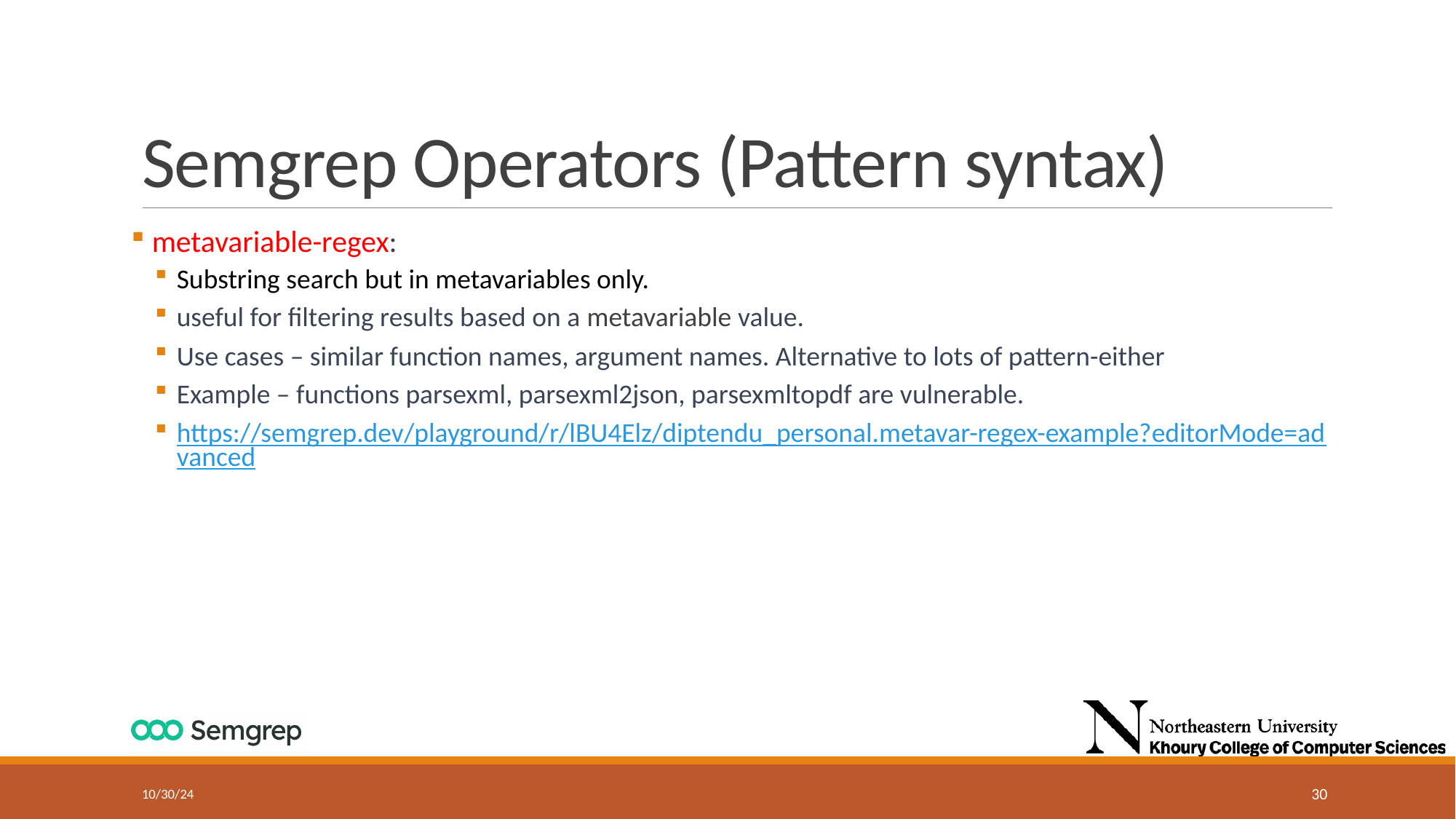

# Semgrep Operators (Pattern syntax)
 metavariable-regex:
Substring search but in metavariables only.
useful for filtering results based on a metavariable value.
Use cases – similar function names, argument names. Alternative to lots of pattern-either
Example – functions parsexml, parsexml2json, parsexmltopdf are vulnerable.
https://semgrep.dev/playground/r/lBU4Elz/diptendu_personal.metavar-regex-example?editorMode=advanced

10/30/24
30